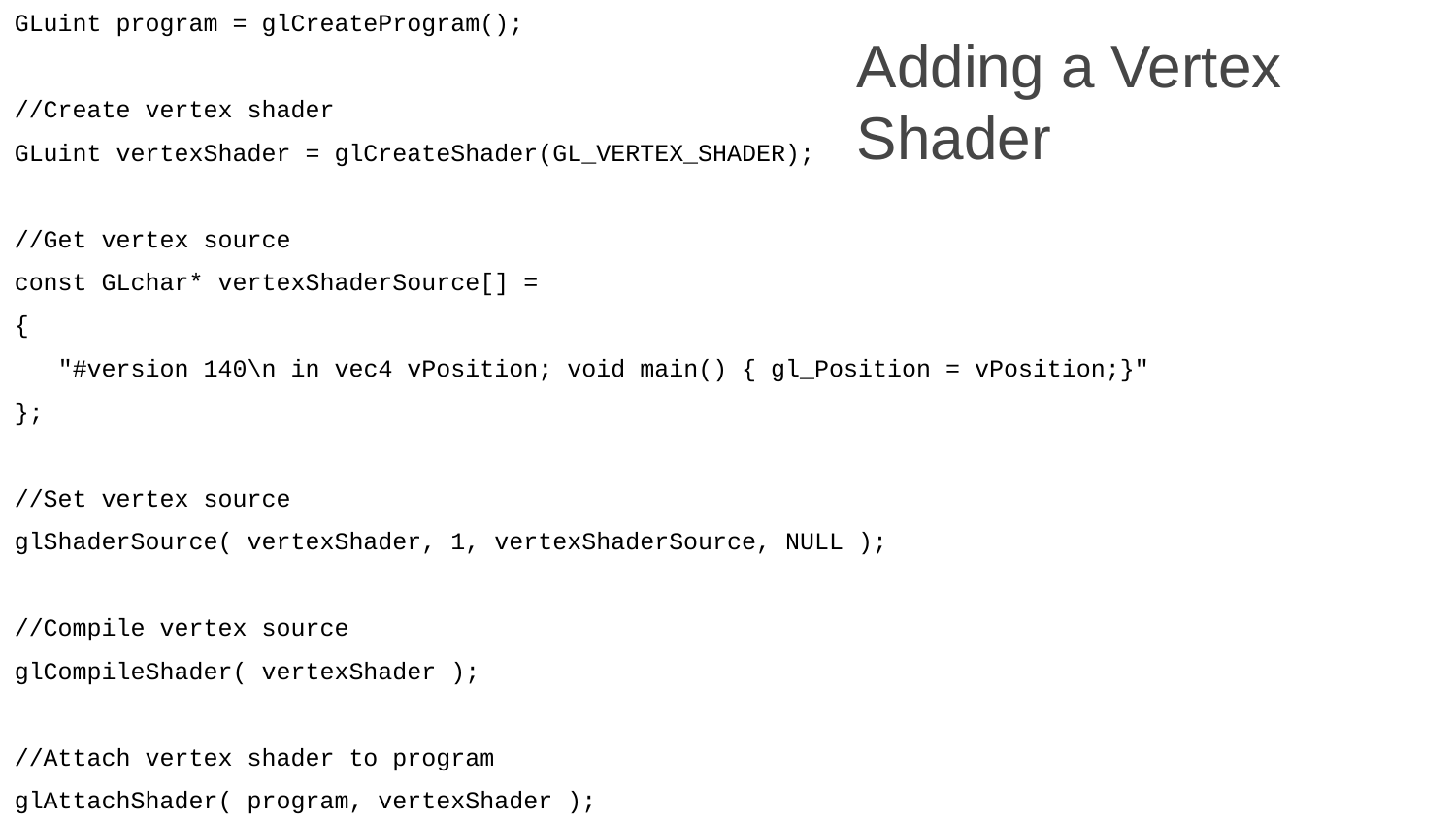

GLuint program = glCreateProgram();

//Create vertex shader
GLuint vertexShader = glCreateShader(GL_VERTEX_SHADER);

//Get vertex source
const GLchar* vertexShaderSource[] =
{
   "#version 140\n in vec4 vPosition; void main() { gl_Position = vPosition;}"
};

//Set vertex source
glShaderSource( vertexShader, 1, vertexShaderSource, NULL );

//Compile vertex source
glCompileShader( vertexShader );

//Attach vertex shader to program
glAttachShader( program, vertexShader );
Adding a Vertex Shader